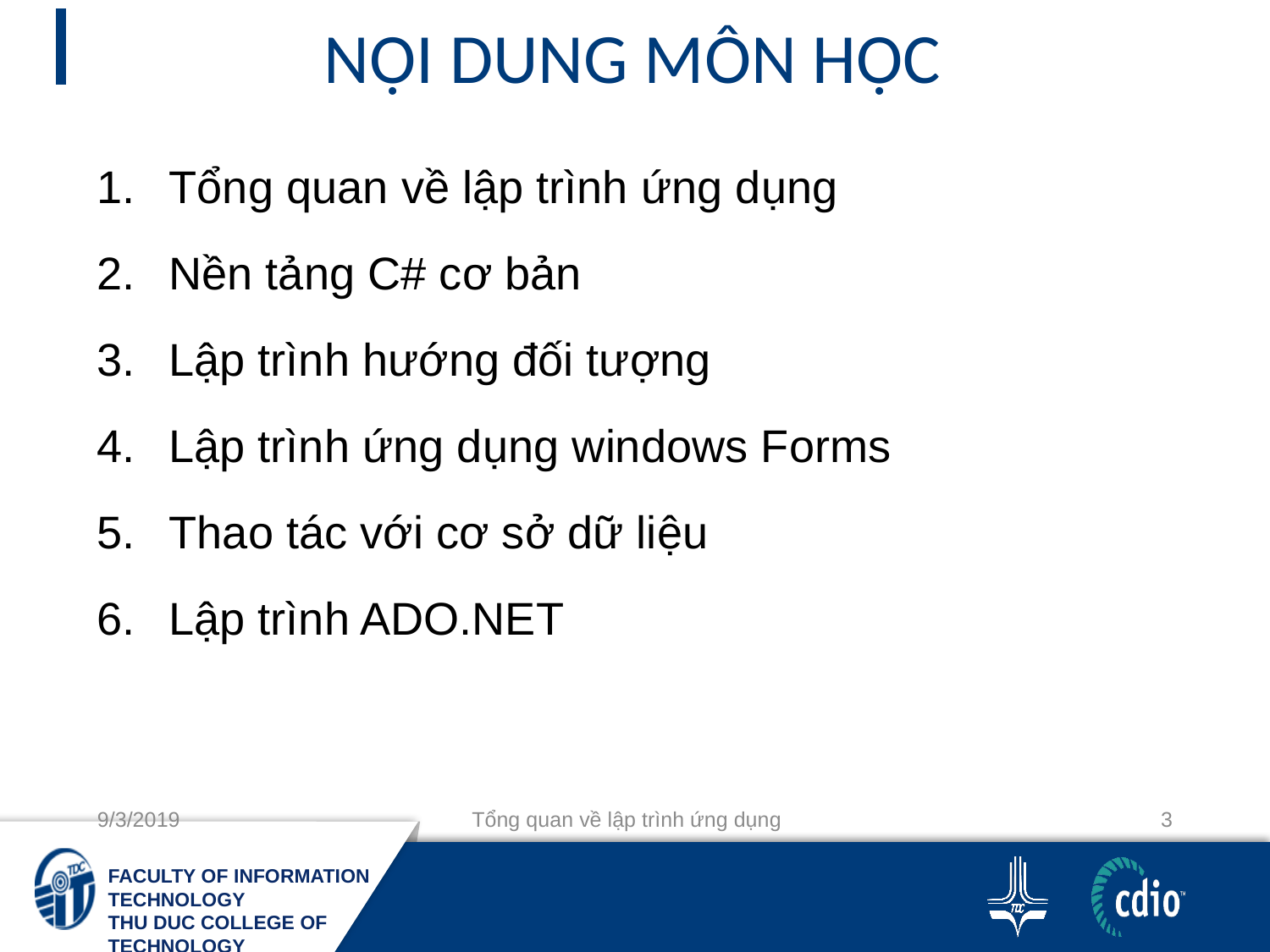

# NỘI DUNG MÔN HỌC
Tổng quan về lập trình ứng dụng
Nền tảng C# cơ bản
Lập trình hướng đối tượng
Lập trình ứng dụng windows Forms
Thao tác với cơ sở dữ liệu
Lập trình ADO.NET
9/3/2019
Tổng quan về lập trình ứng dụng
3